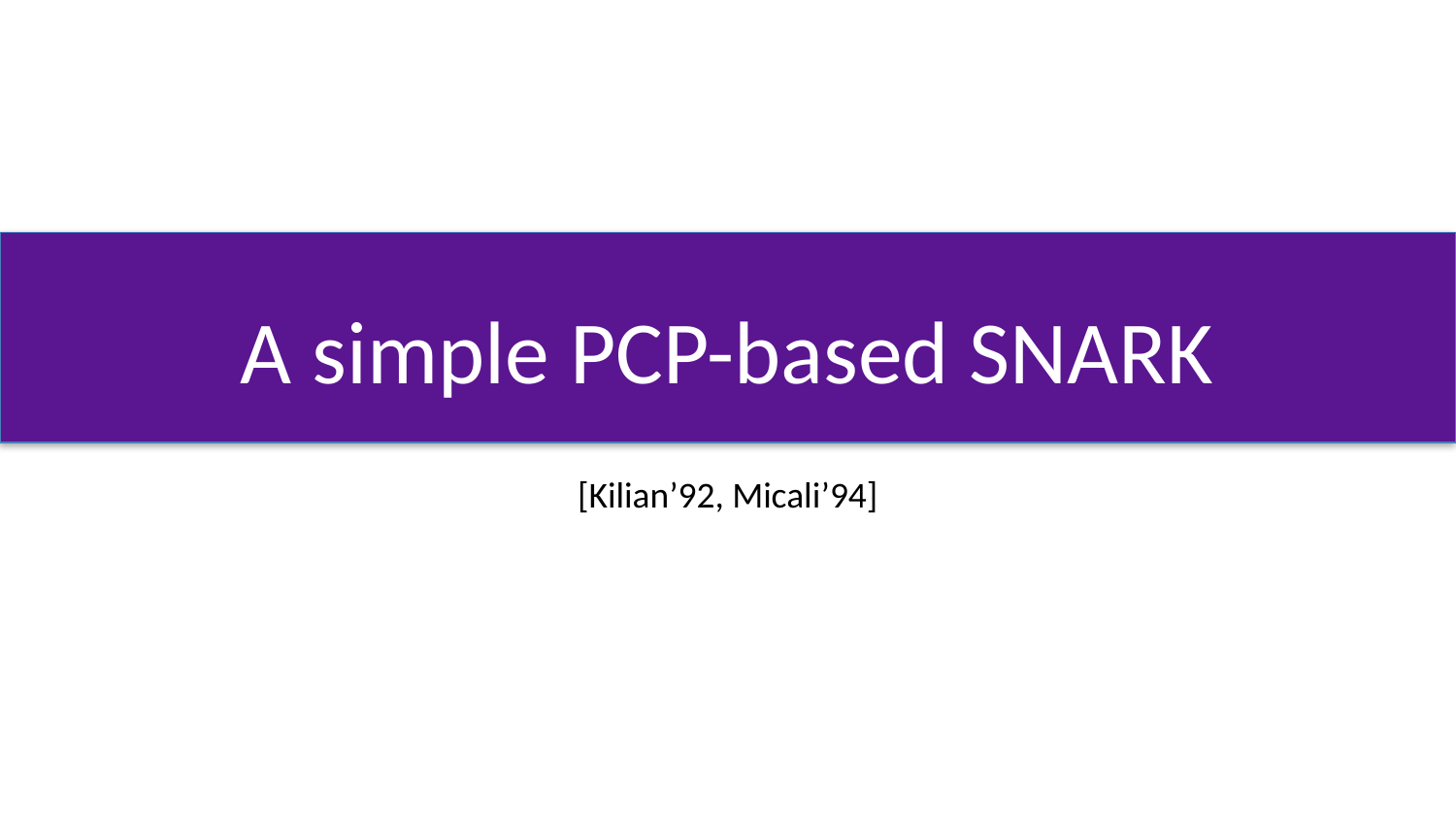

# A simple PCP-based SNARK
[Kilian’92, Micali’94]